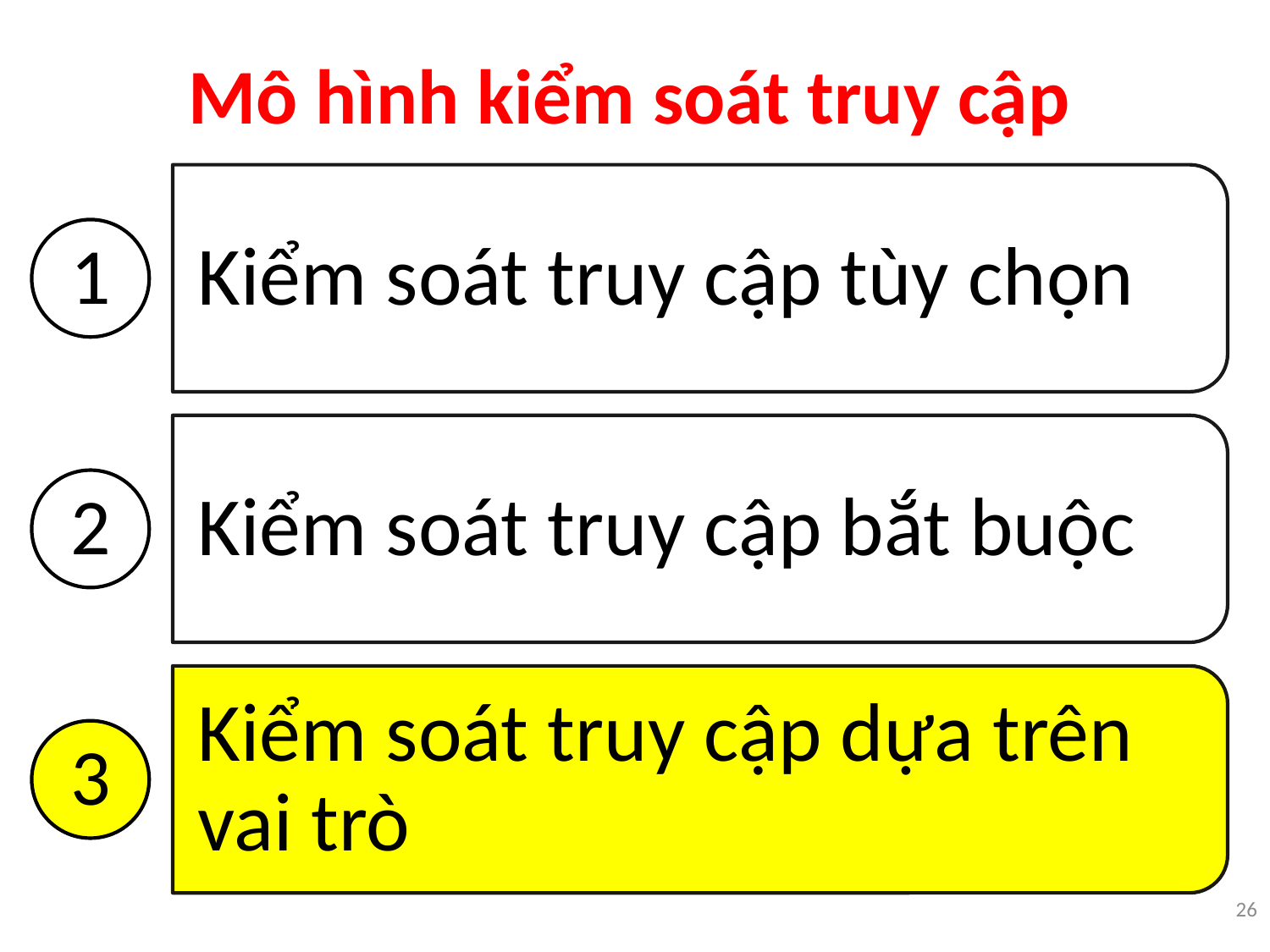

# Mô hình kiểm soát truy cập
Kiểm soát truy cập tùy chọn
1
Kiểm soát truy cập bắt buộc
2
Kiểm soát truy cập dựa trên vai trò
3
26